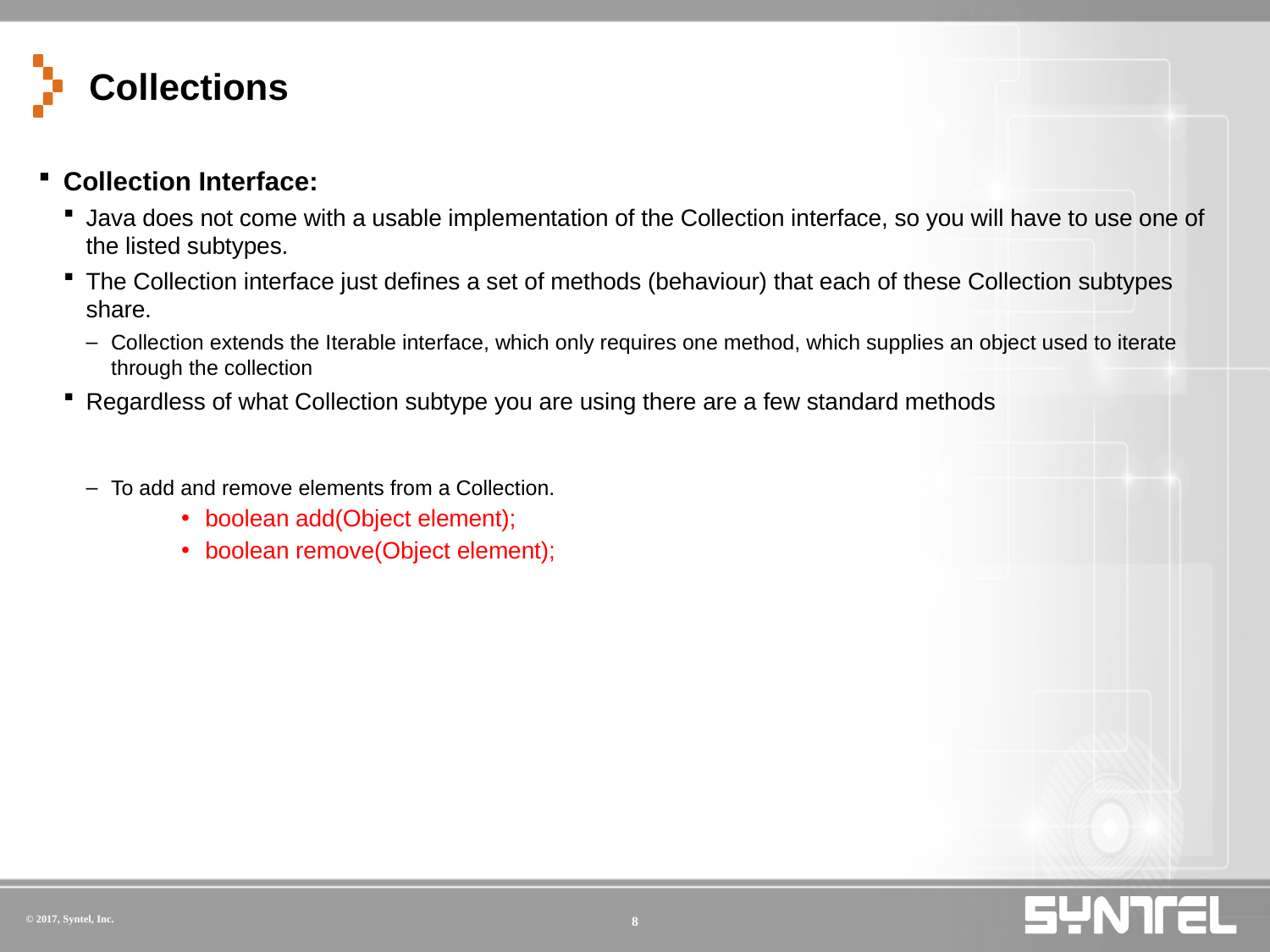

# Collections
Collection Interface:
Java does not come with a usable implementation of the Collection interface, so you will have to use one of the listed subtypes.
The Collection interface just defines a set of methods (behaviour) that each of these Collection subtypes share.
Collection extends the Iterable interface, which only requires one method, which supplies an object used to iterate through the collection
Regardless of what Collection subtype you are using there are a few standard methods

To add and remove elements from a Collection.
boolean add(Object element);
boolean remove(Object element);